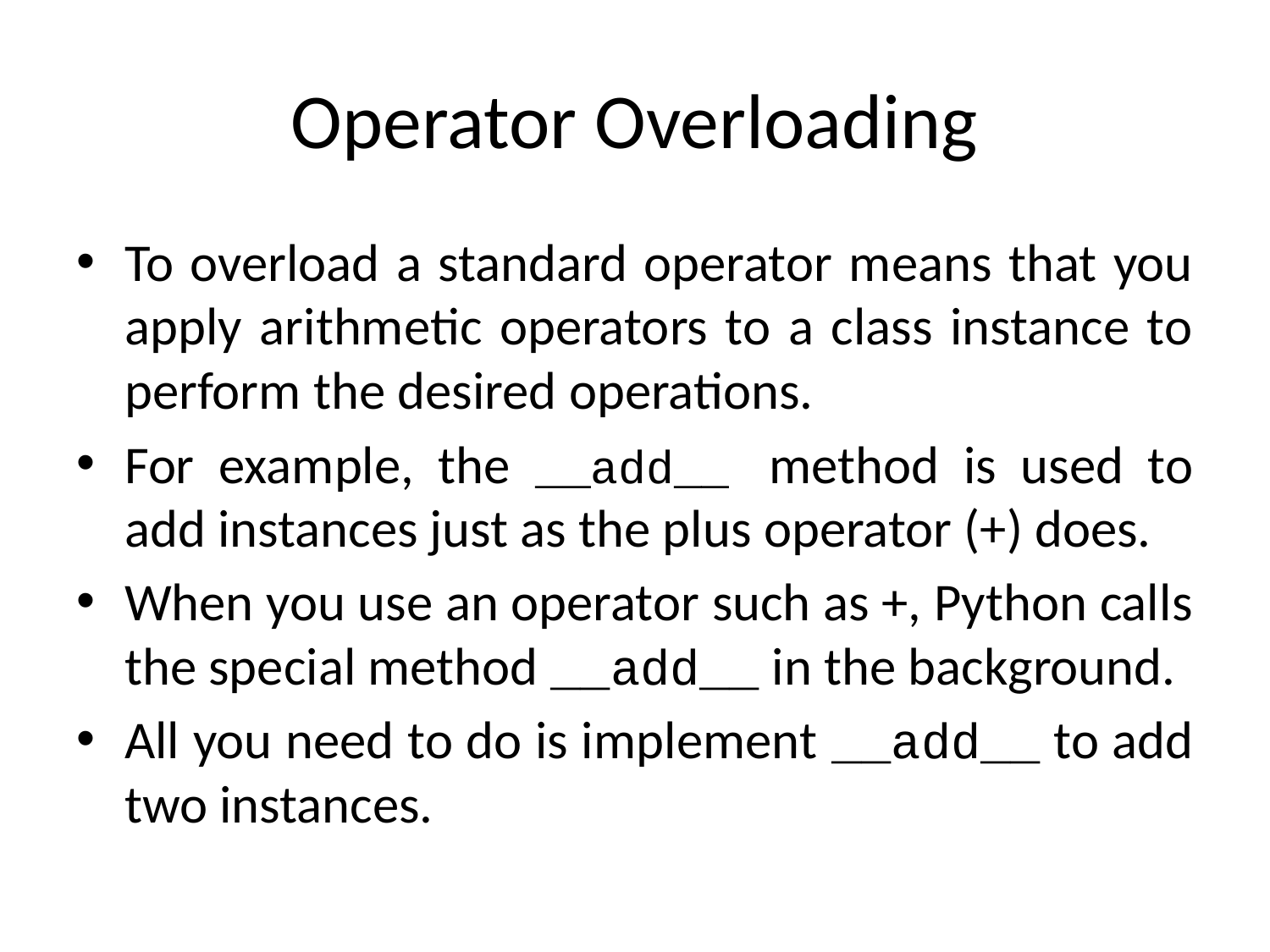

# Operator Overloading
To overload a standard operator means that you apply arithmetic operators to a class instance to perform the desired operations.
For example, the __add__ method is used to add instances just as the plus operator (+) does.
When you use an operator such as +, Python calls the special method __add__ in the background.
All you need to do is implement __add__ to add two instances.